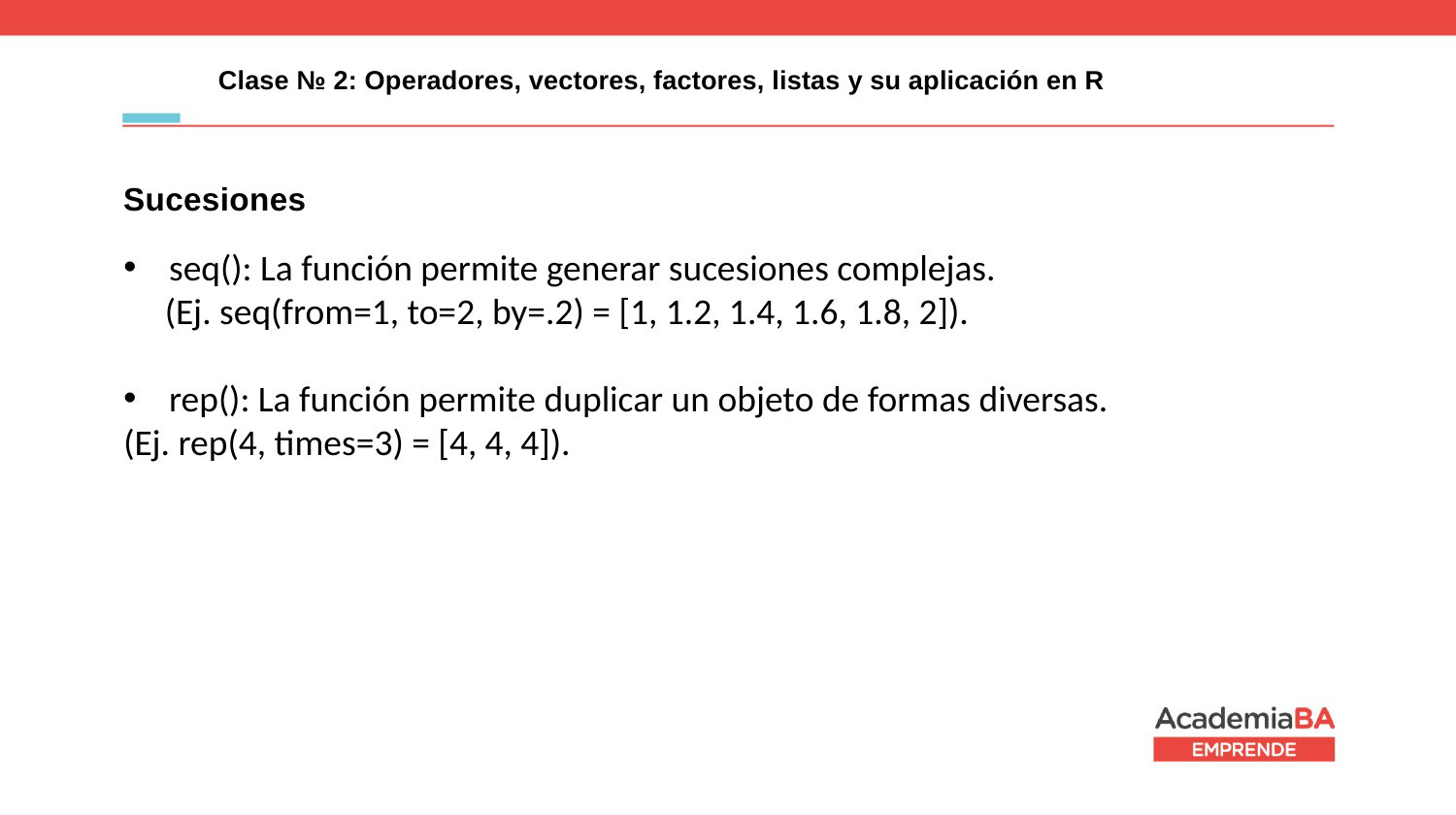

Clase № 2: Operadores, vectores, factores, listas y su aplicación en R
# Sucesiones
seq(): La función permite generar sucesiones complejas.
     (Ej. seq(from=1, to=2, by=.2) = [1, 1.2, 1.4, 1.6, 1.8, 2]).

rep(): La función permite duplicar un objeto de formas diversas.
(Ej. rep(4, times=3) = [4, 4, 4]).